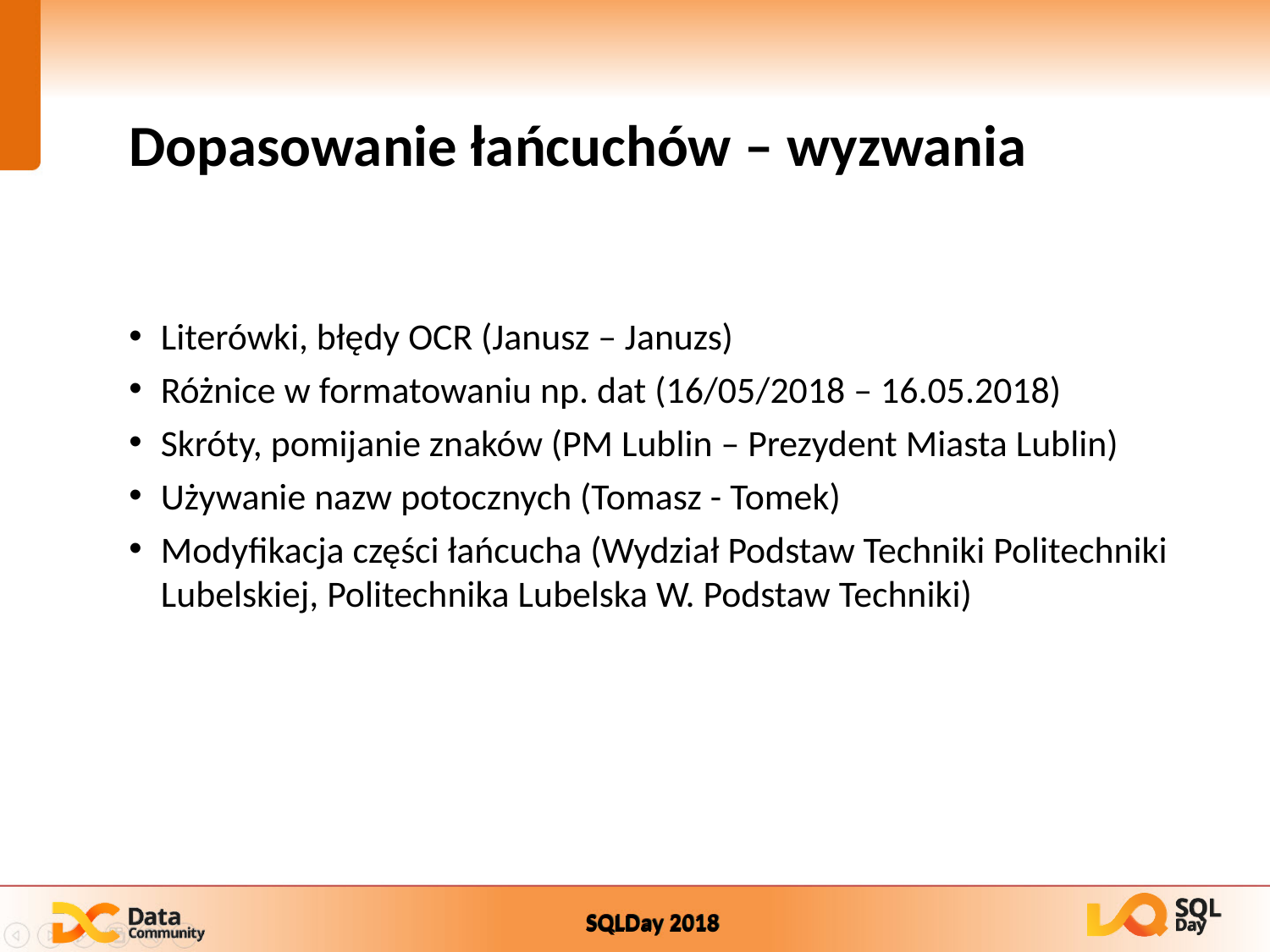

Dopasowanie łańcuchów – wyzwania

Literówki, błędy OCR (Janusz – Januzs)
Różnice w formatowaniu np. dat (16/05/2018 – 16.05.2018)
Skróty, pomijanie znaków (PM Lublin – Prezydent Miasta Lublin)
Używanie nazw potocznych (Tomasz - Tomek)
Modyfikacja części łańcucha (Wydział Podstaw Techniki Politechniki Lubelskiej, Politechnika Lubelska W. Podstaw Techniki)